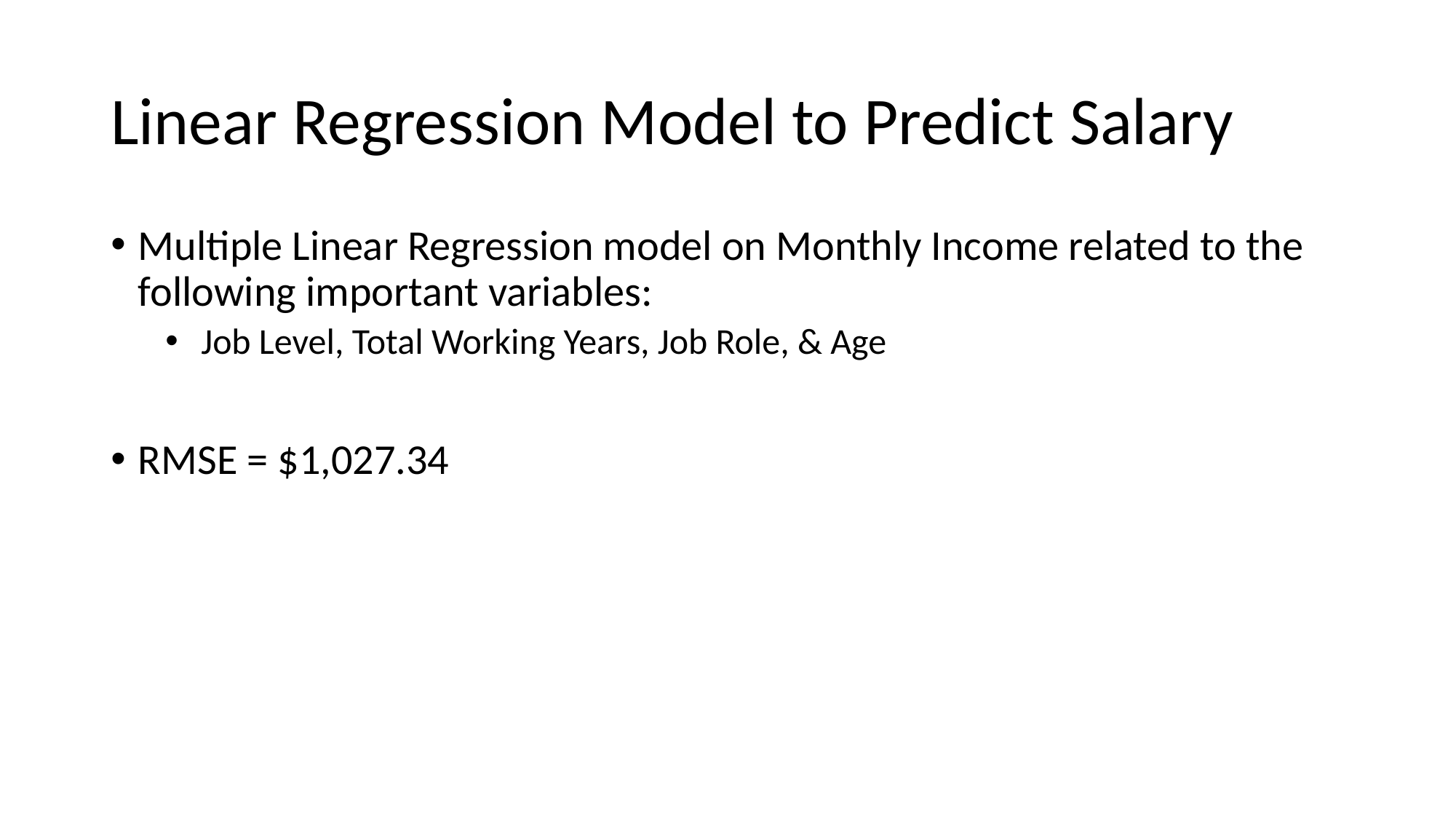

# Linear Regression Model to Predict Salary
Multiple Linear Regression model on Monthly Income related to the following important variables:
 Job Level, Total Working Years, Job Role, & Age

RMSE = $1,027.34